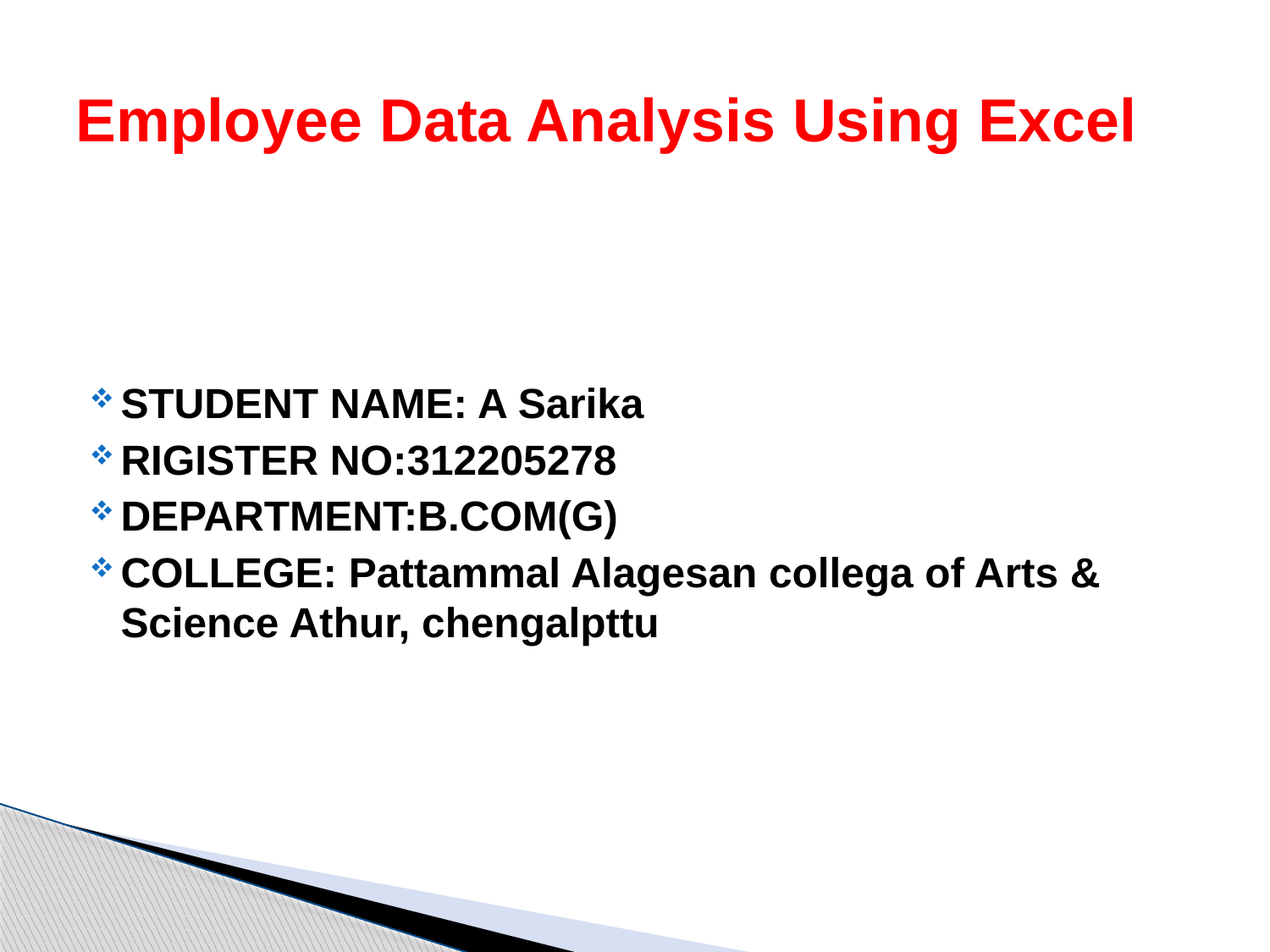

# Employee Data Analysis Using Excel

STUDENT NAME: A Sarika
RIGISTER NO:312205278
DEPARTMENT:B.COM(G)
COLLEGE: Pattammal Alagesan collega of Arts & Science Athur, chengalpttu